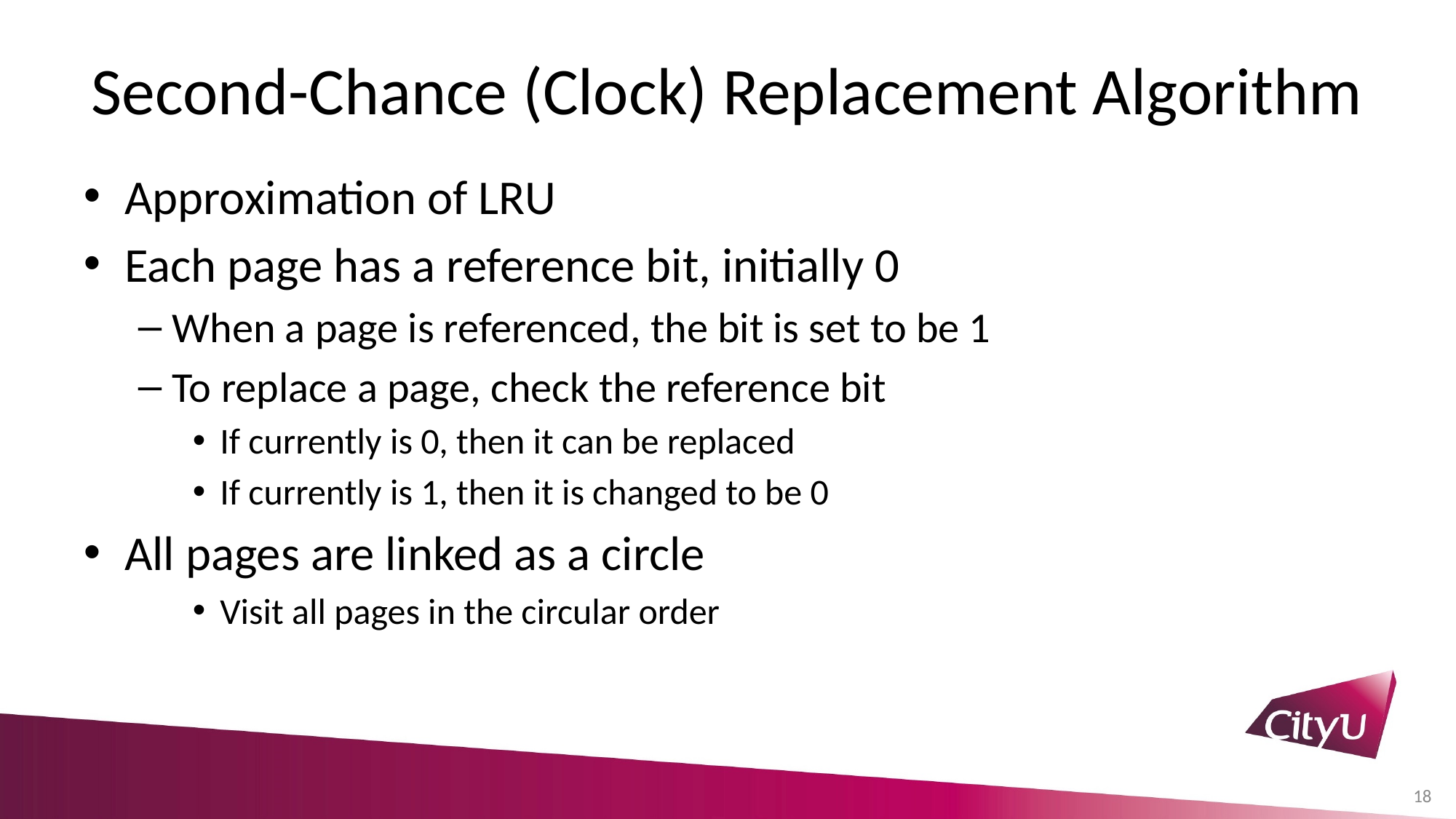

# Second-Chance (Clock) Replacement Algorithm
Approximation of LRU
Each page has a reference bit, initially 0
When a page is referenced, the bit is set to be 1
To replace a page, check the reference bit
If currently is 0, then it can be replaced
If currently is 1, then it is changed to be 0
All pages are linked as a circle
Visit all pages in the circular order

18